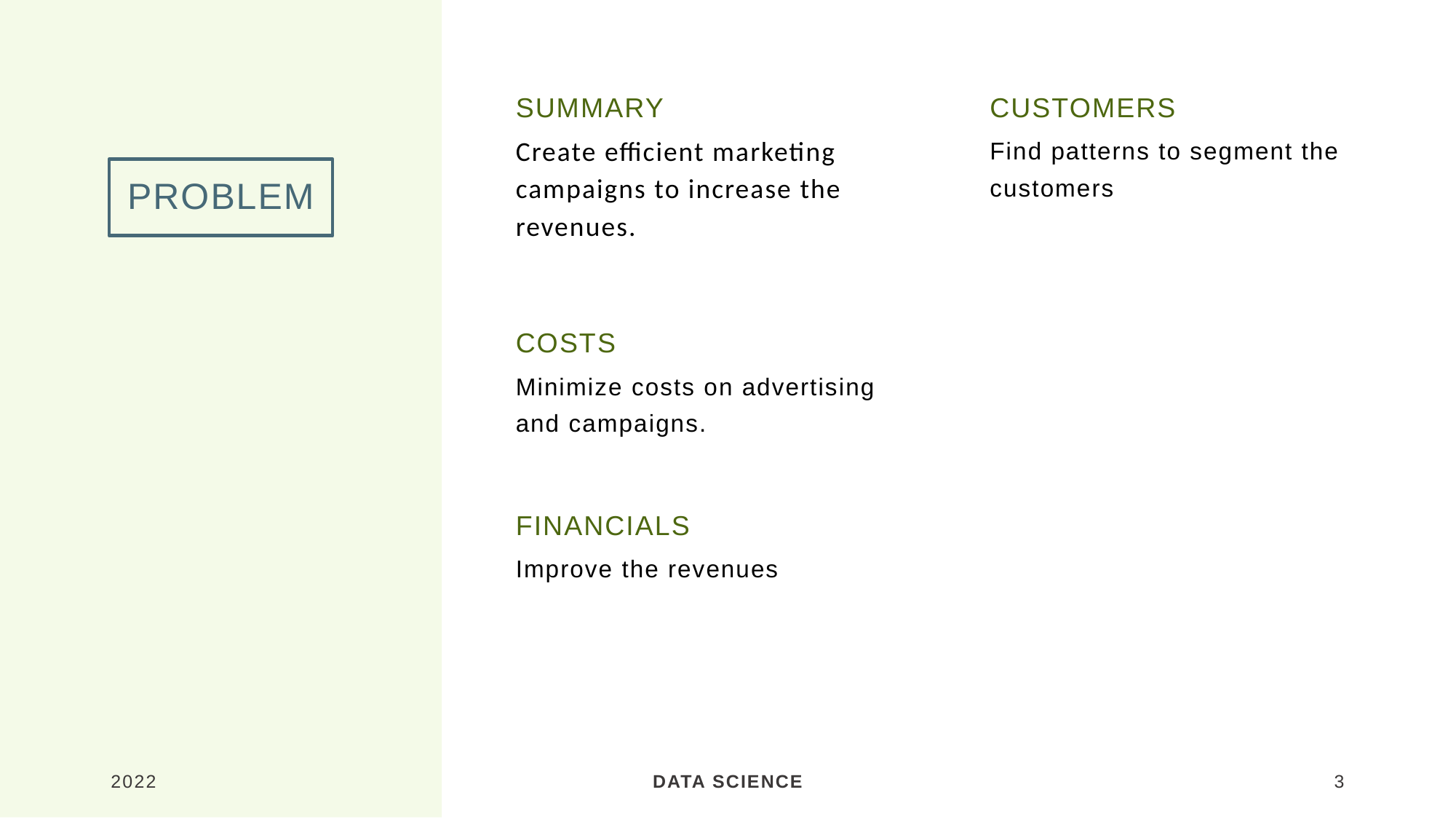

Summary
Customers
Create efficient marketing campaigns to increase the revenues.
Find patterns to segment the customers
# problem
Costs
Minimize costs on advertising and campaigns.
Financials
Improve the revenues
2022
Data science
3